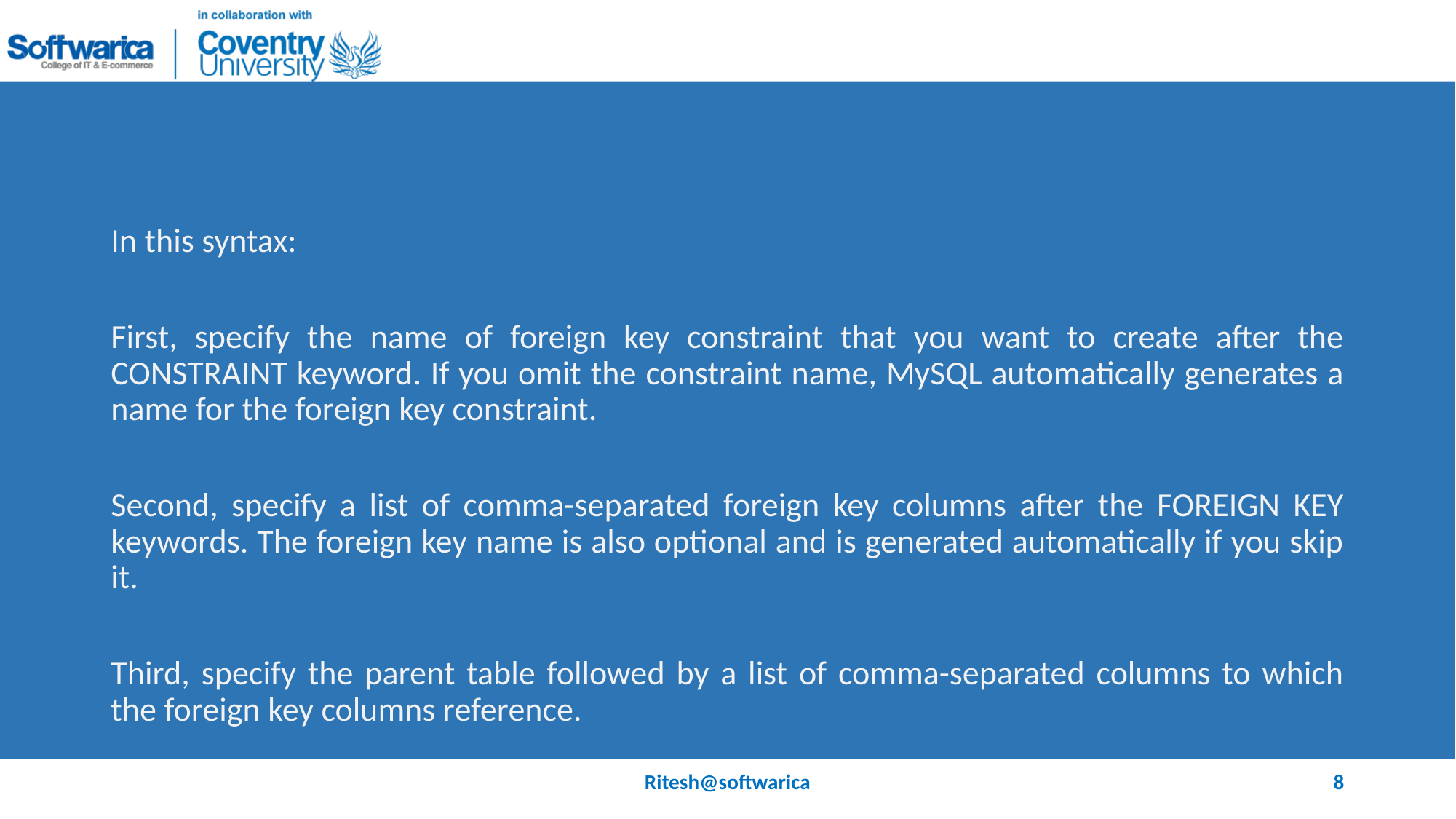

#
In this syntax:

First, specify the name of foreign key constraint that you want to create after the CONSTRAINT keyword. If you omit the constraint name, MySQL automatically generates a name for the foreign key constraint.

Second, specify a list of comma-separated foreign key columns after the FOREIGN KEY keywords. The foreign key name is also optional and is generated automatically if you skip it.

Third, specify the parent table followed by a list of comma-separated columns to which the foreign key columns reference.
Ritesh@softwarica
8